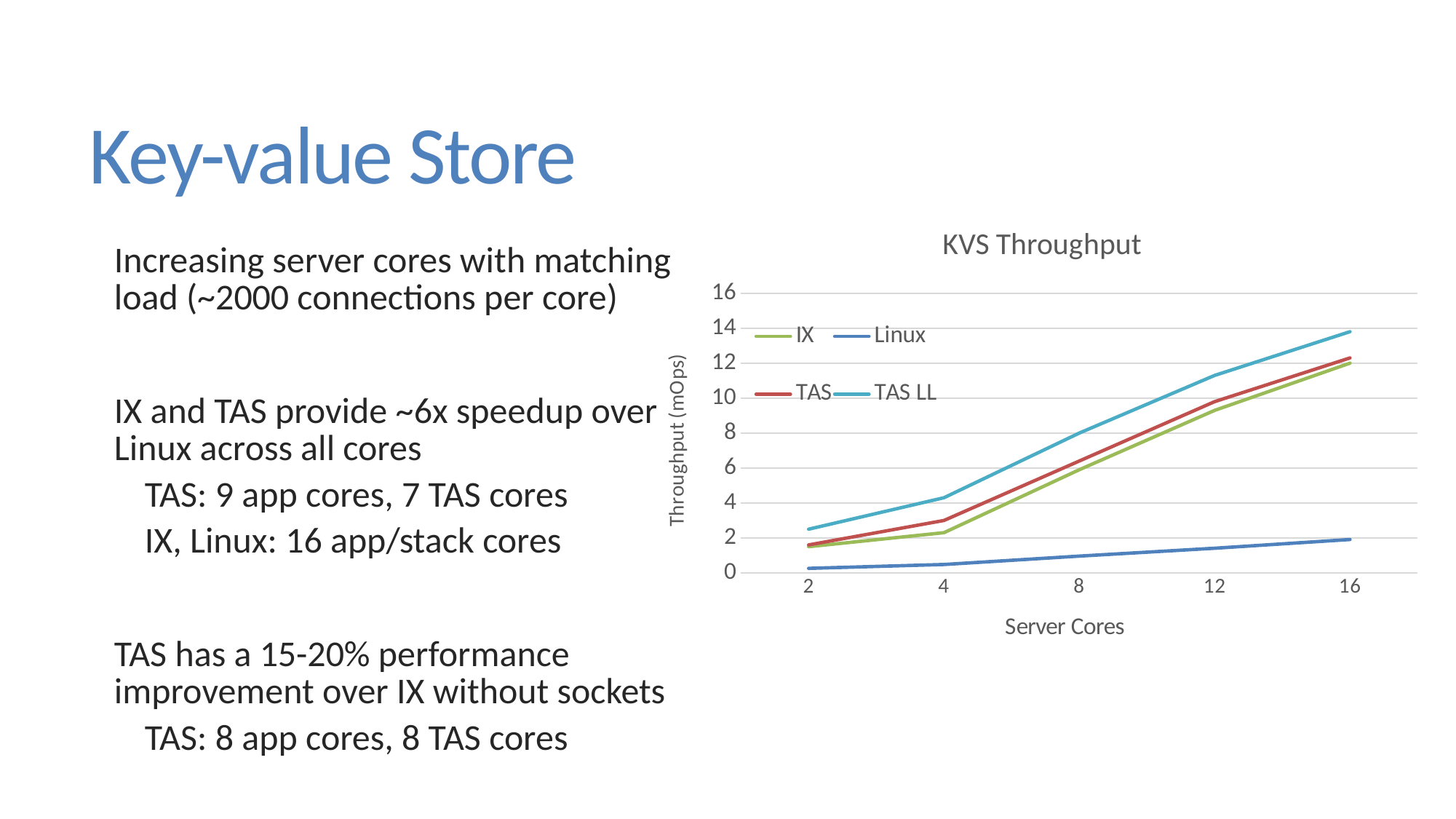

# Key-value Store

### Chart: KVS Throughput

| Category | IX | Linux | TAS | TAS LL |
|---|---|---|---|---|
| 2 | 1.5 | 0.26 | 1.6 | 2.5 |
| 4 | 2.3 | 0.48 | 3.0 | 4.3 |
| 8 | 5.9 | 0.96 | 6.4 | 8.0 |
| 12 | 9.3 | 1.41 | 9.8 | 11.3 |
| 16 | 12.0 | 1.91 | 12.3 | 13.8 |

### Chart: KVS Throughput

| Category | IX | Linux | TAS |
|---|---|---|---|
| 2 | 1.5 | 0.26 | 1.6 |
| 4 | 2.3 | 0.48 | 3.0 |
| 8 | 5.9 | 0.96 | 6.4 |
| 12 | 9.3 | 1.41 | 9.8 |
| 16 | 12.0 | 1.91 | 12.3 |
Increasing server cores with matching load (~2000 connections per core)

IX and TAS provide ~6x speedup over Linux across all cores
TAS: 9 app cores, 7 TAS cores
IX, Linux: 16 app/stack cores

TAS has a 15-20% performance improvement over IX without sockets
TAS: 8 app cores, 8 TAS cores